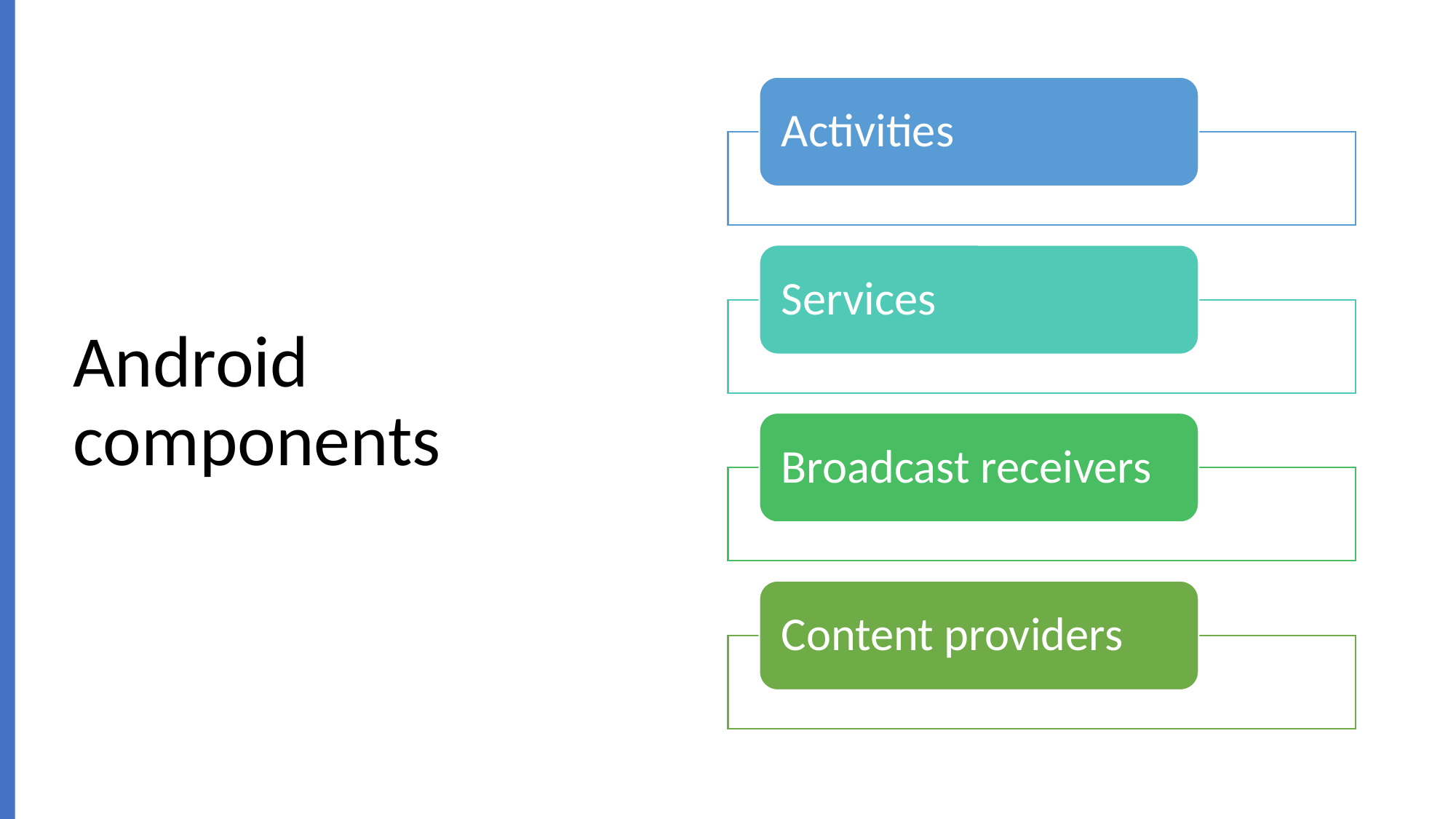

# Android components

Activities

Services

Broadcast receivers

Content providers